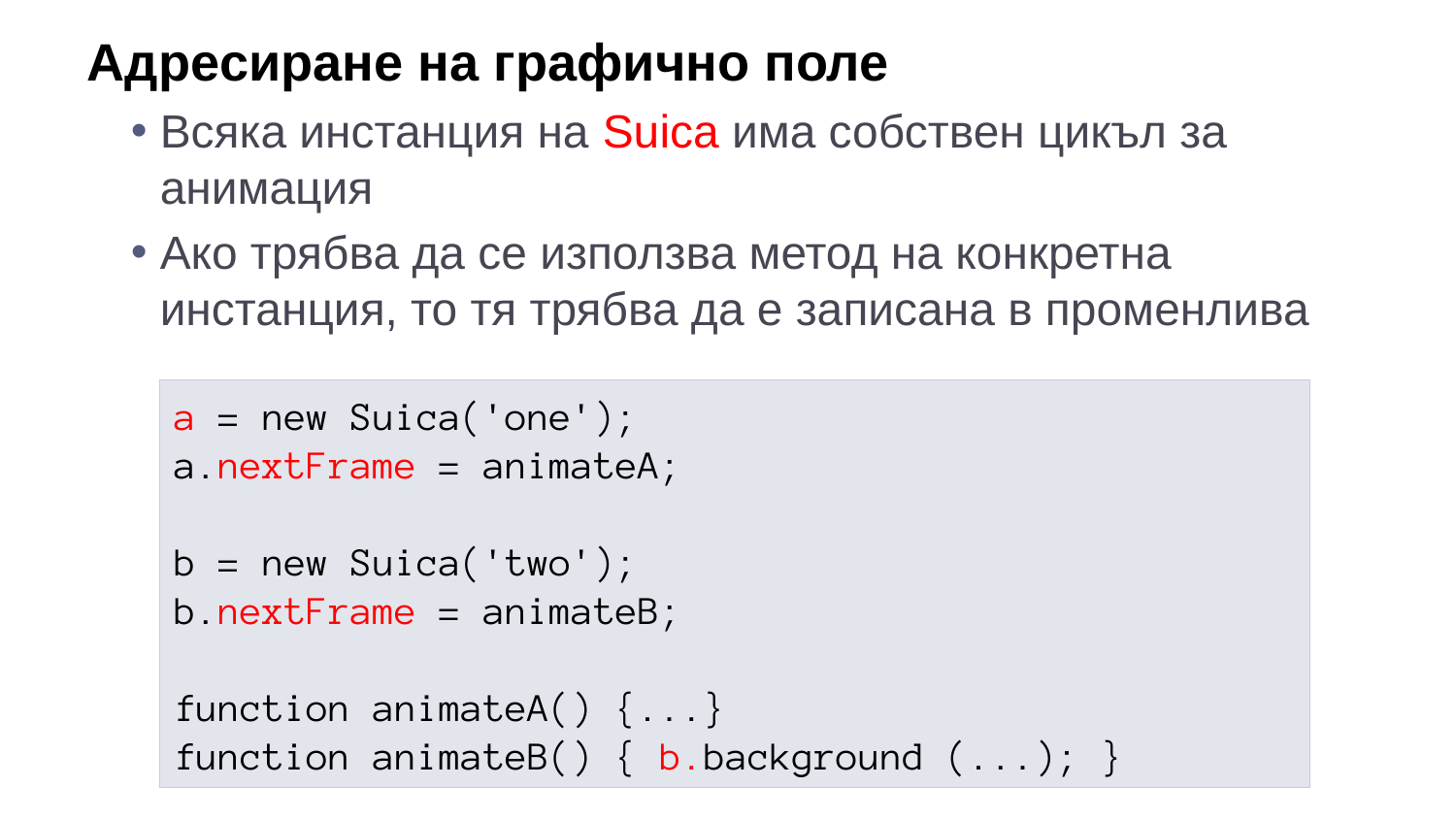

Адресиране на графично поле
Всяка инстанция на Suica има собствен цикъл за анимация
Ако трябва да се използва метод на конкретна инстанция, то тя трябва да е записана в променлива
a = new Suica('one');
a.nextFrame = animateA;

b = new Suica('two');
b.nextFrame = animateB;

function animateA() {...}
function animateB() { b.background (...); }